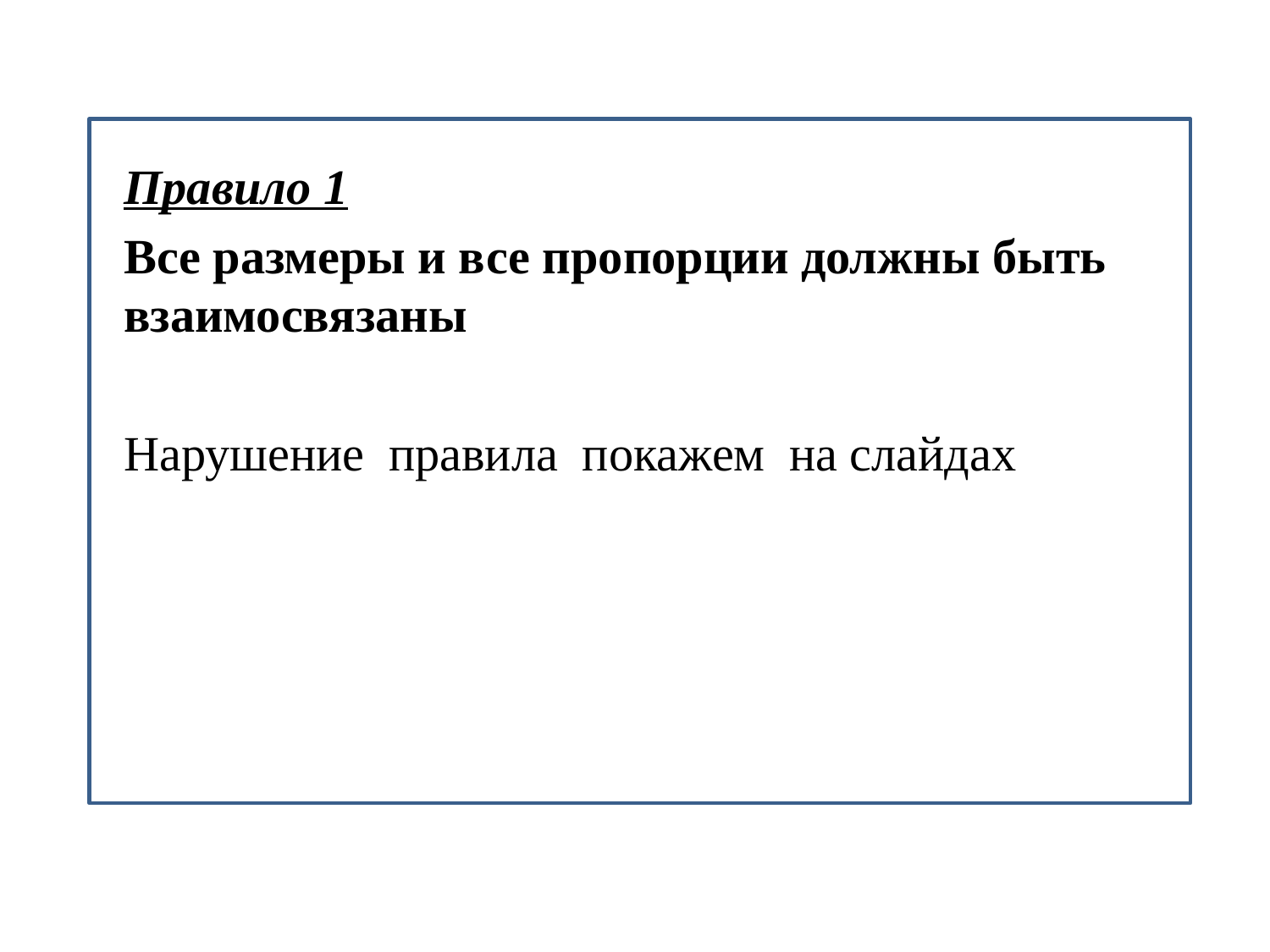

Правило 1
	Все размеры и все пропорции должны быть взаимосвязаны

	Нарушение  правила  покажем  на слайдах